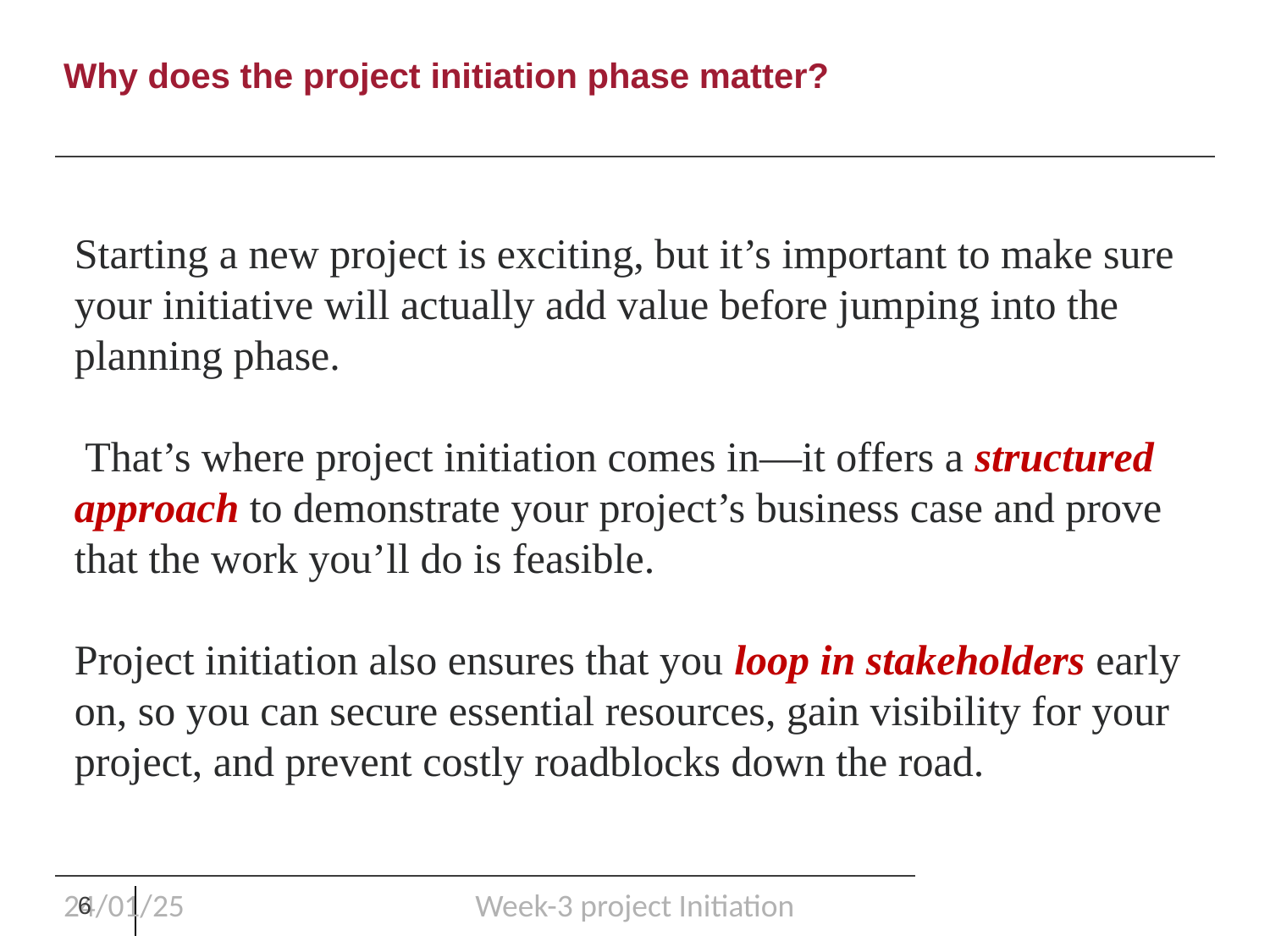

# Why does the project initiation phase matter?
Starting a new project is exciting, but it’s important to make sure your initiative will actually add value before jumping into the planning phase.

 That’s where project initiation comes in—it offers a structured approach to demonstrate your project’s business case and prove that the work you’ll do is feasible.

Project initiation also ensures that you loop in stakeholders early on, so you can secure essential resources, gain visibility for your project, and prevent costly roadblocks down the road.
24/01/25
Week-3 project Initiation
6